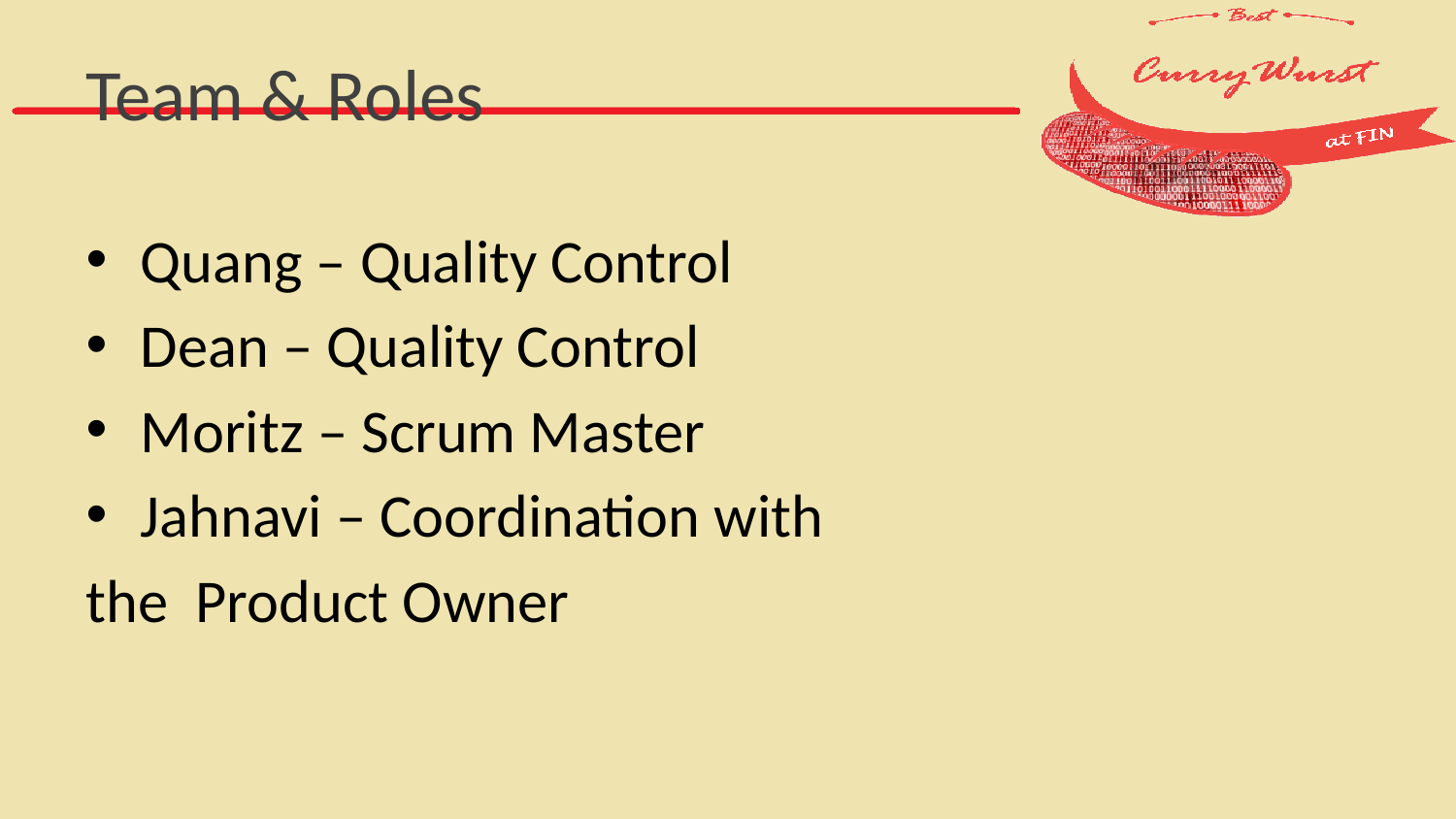

# Team & Roles
Quang – Quality Control
Dean – Quality Control
Moritz – Scrum Master
Jahnavi – Coordination with
the  Product Owner